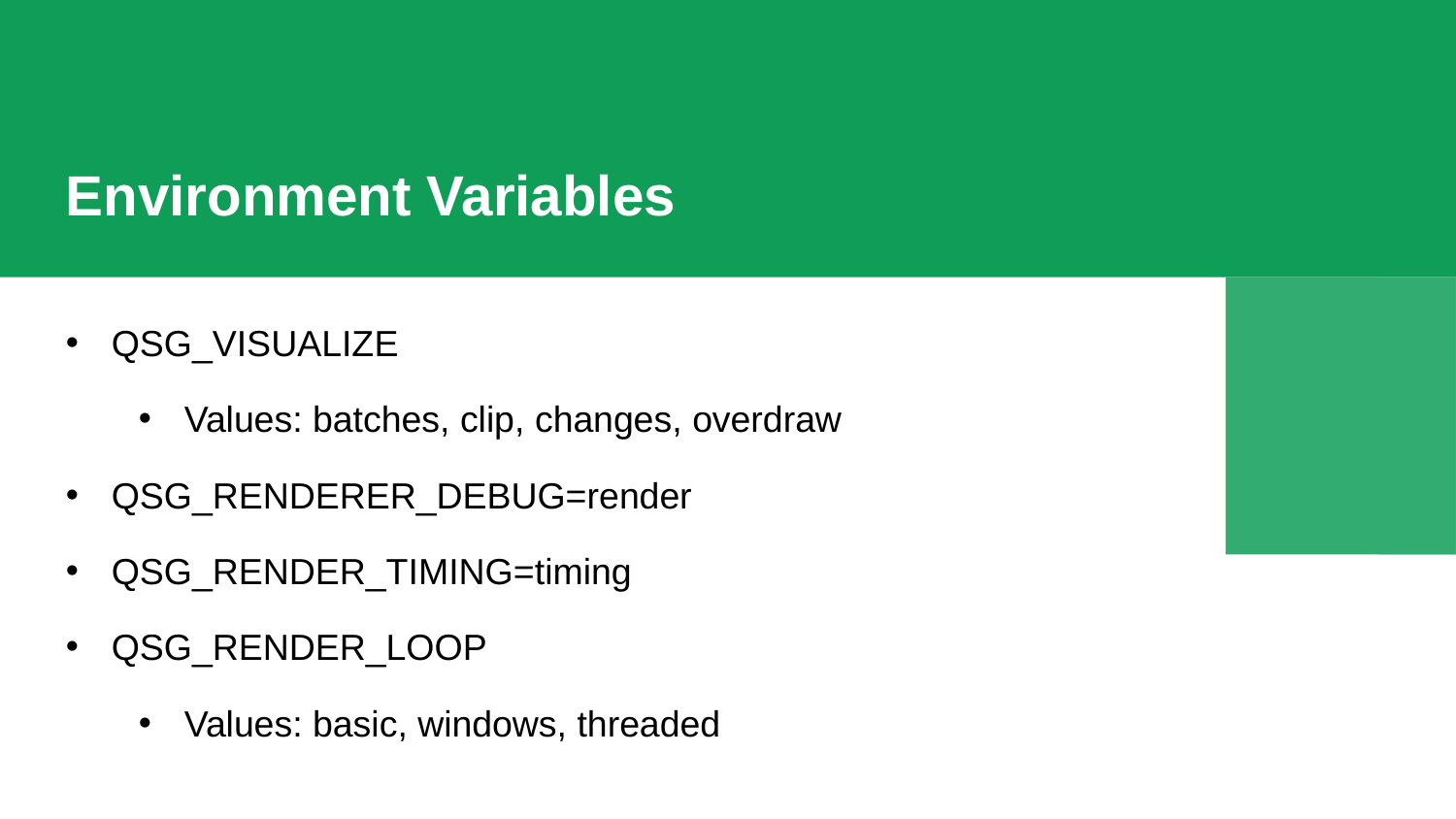

Environment Variables
QSG_VISUALIZE
Values: batches, clip, changes, overdraw
QSG_RENDERER_DEBUG=render
QSG_RENDER_TIMING=timing
QSG_RENDER_LOOP
Values: basic, windows, threaded